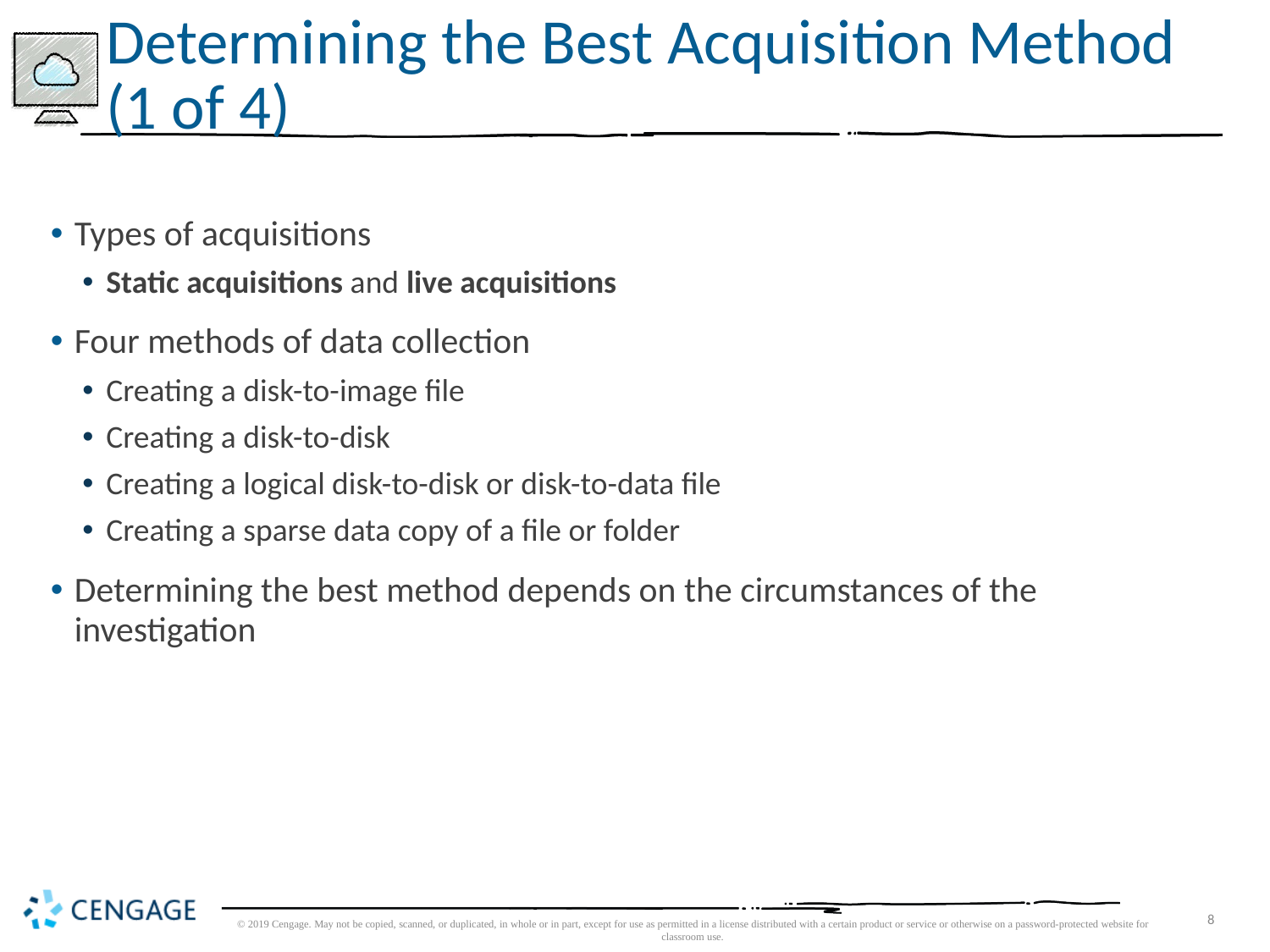

# Determining the Best Acquisition Method (1 of 4)
Types of acquisitions
Static acquisitions and live acquisitions
Four methods of data collection
Creating a disk-to-image file
Creating a disk-to-disk
Creating a logical disk-to-disk or disk-to-data file
Creating a sparse data copy of a file or folder
Determining the best method depends on the circumstances of the investigation
© 2019 Cengage. May not be copied, scanned, or duplicated, in whole or in part, except for use as permitted in a license distributed with a certain product or service or otherwise on a password-protected website for classroom use.